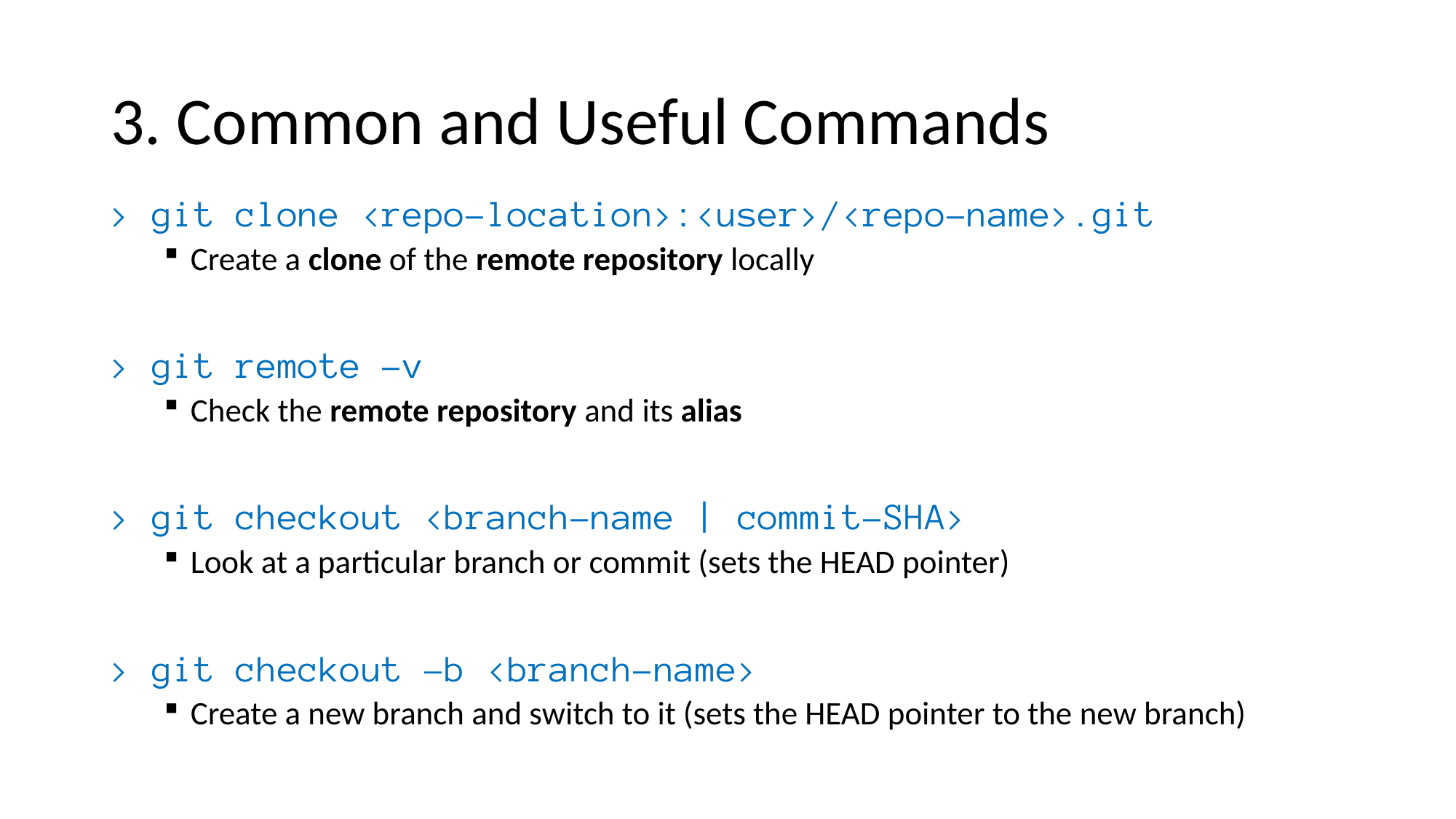

# 3. Common and Useful Commands
> git clone <repo-location>:<user>/<repo-name>.git
Create a clone of the remote repository locally

> git remote -v
Check the remote repository and its alias

> git checkout <branch-name | commit-SHA>
Look at a particular branch or commit (sets the HEAD pointer)

> git checkout –b <branch-name>
Create a new branch and switch to it (sets the HEAD pointer to the new branch)